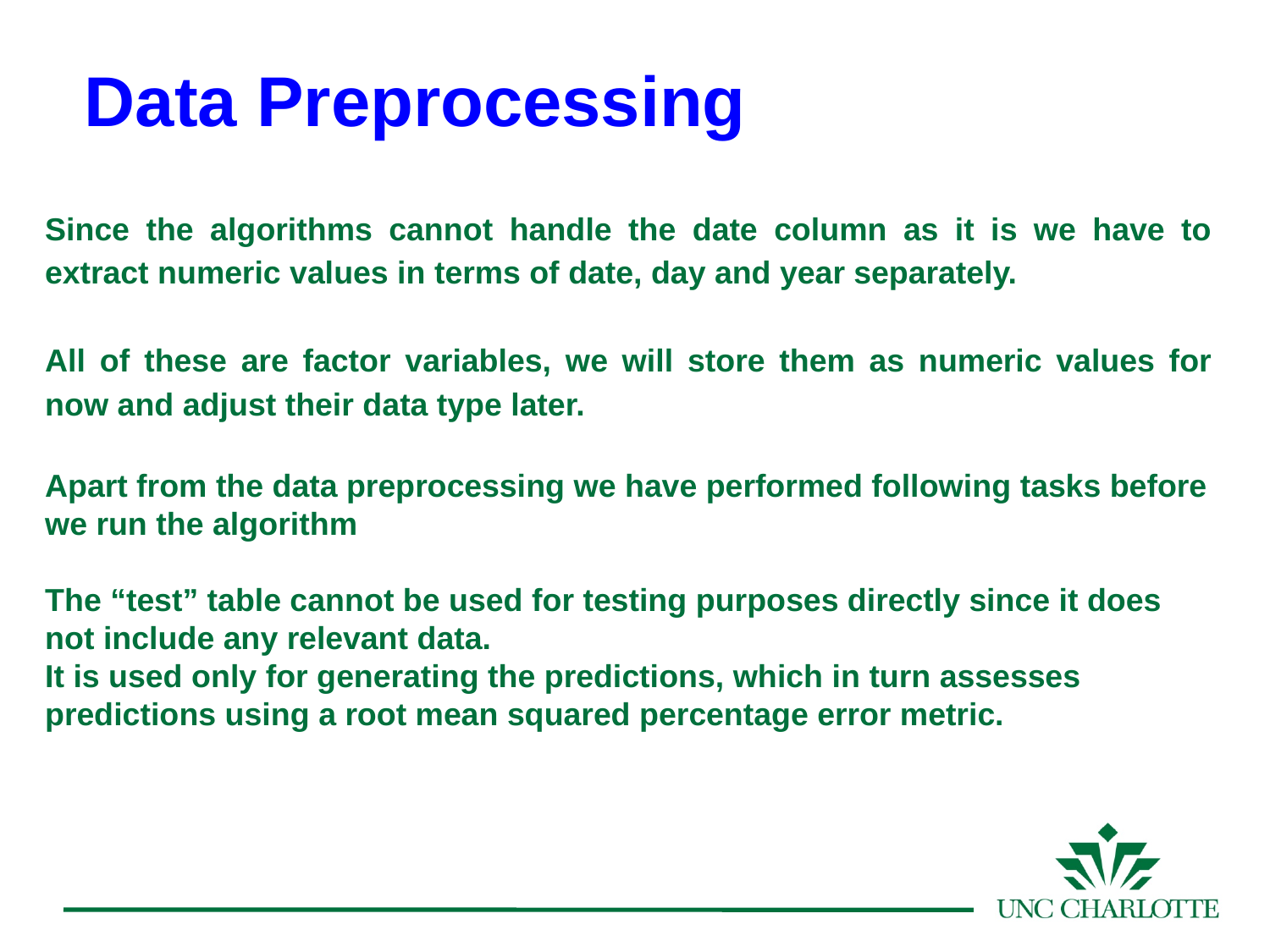

# Data Preprocessing
Since the algorithms cannot handle the date column as it is we have to extract numeric values in terms of date, day and year separately.

All of these are factor variables, we will store them as numeric values for now and adjust their data type later.

Apart from the data preprocessing we have performed following tasks before we run the algorithm

The “test” table cannot be used for testing purposes directly since it does not include any relevant data.
It is used only for generating the predictions, which in turn assesses predictions using a root mean squared percentage error metric.